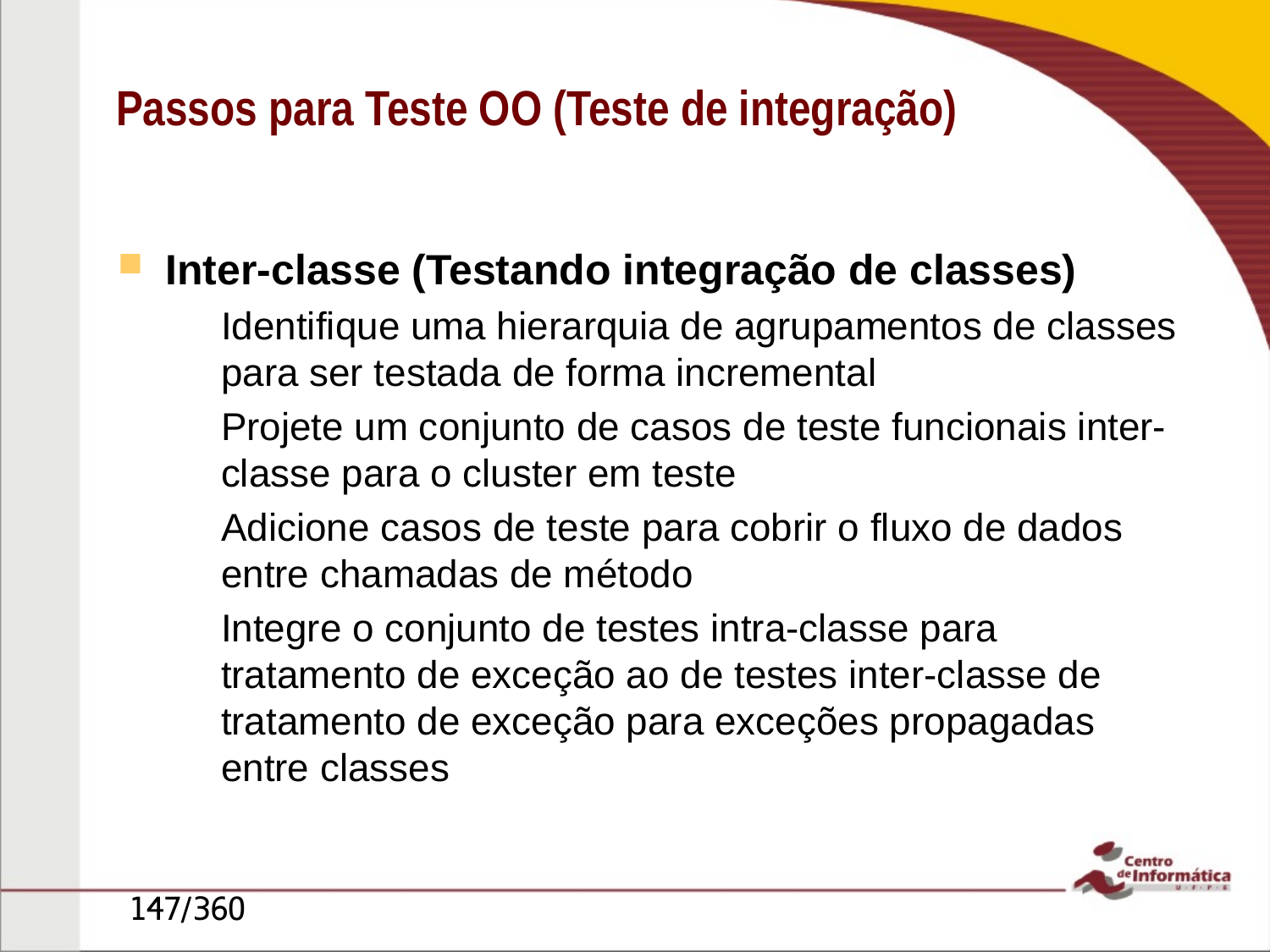

# Passos para Teste OO (Teste de integração)
Inter-classe (Testando integração de classes)
Identifique uma hierarquia de agrupamentos de classes para ser testada de forma incremental
Projete um conjunto de casos de teste funcionais inter-classe para o cluster em teste
Adicione casos de teste para cobrir o fluxo de dados entre chamadas de método
Integre o conjunto de testes intra-classe para tratamento de exceção ao de testes inter-classe de tratamento de exceção para exceções propagadas entre classes
147/360